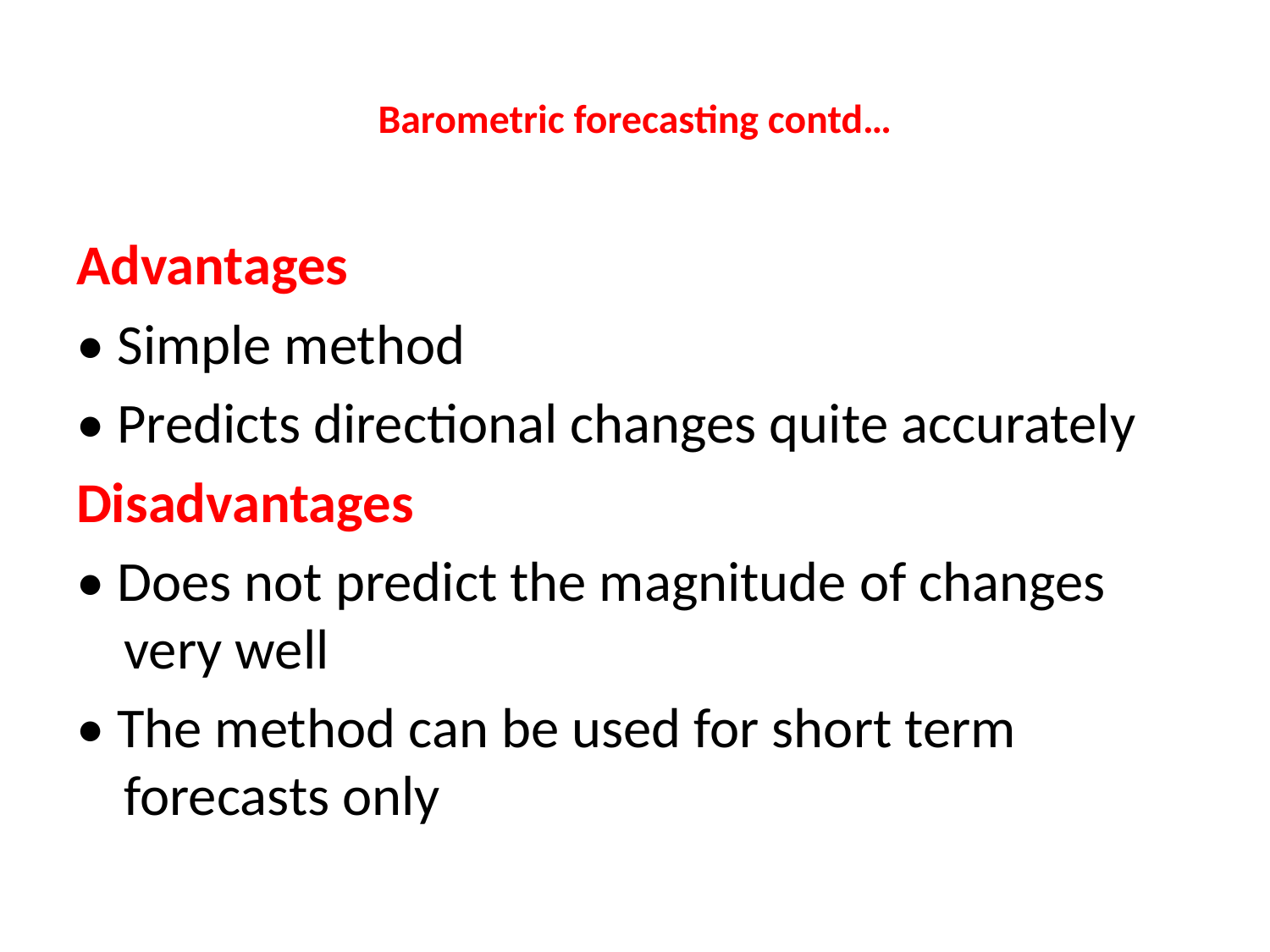

# Barometric forecasting contd…
Advantages
• Simple method
• Predicts directional changes quite accurately
Disadvantages
• Does not predict the magnitude of changes very well
• The method can be used for short term forecasts only